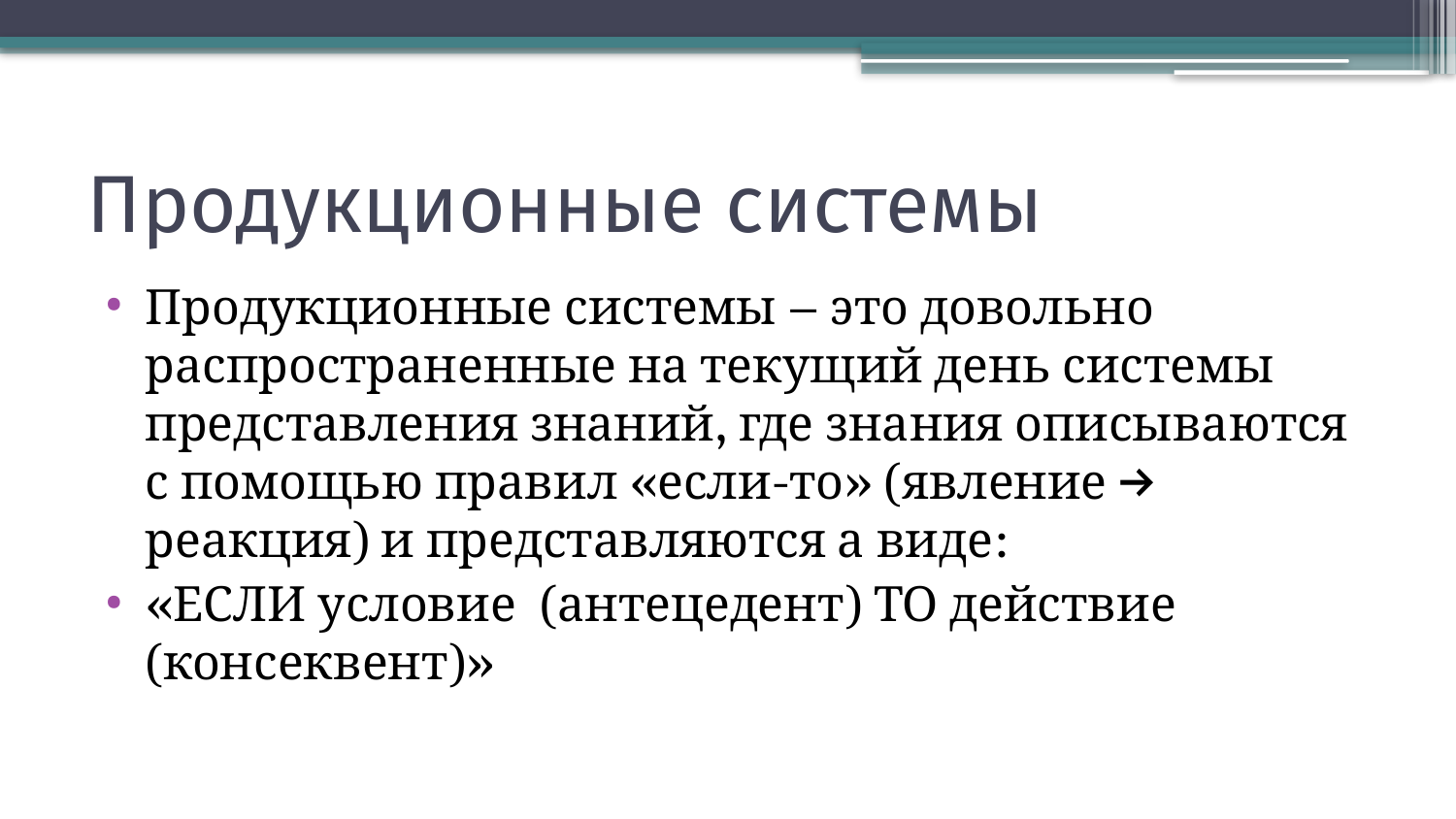

# Продукционные системы
Продукционные системы – это довольно распространенные на текущий день системы представления знаний, где знания описываются с помощью правил «если-то» (явление → реакция) и представляются а виде:
«ЕСЛИ условие  (антецедент) ТО действие (консеквент)»